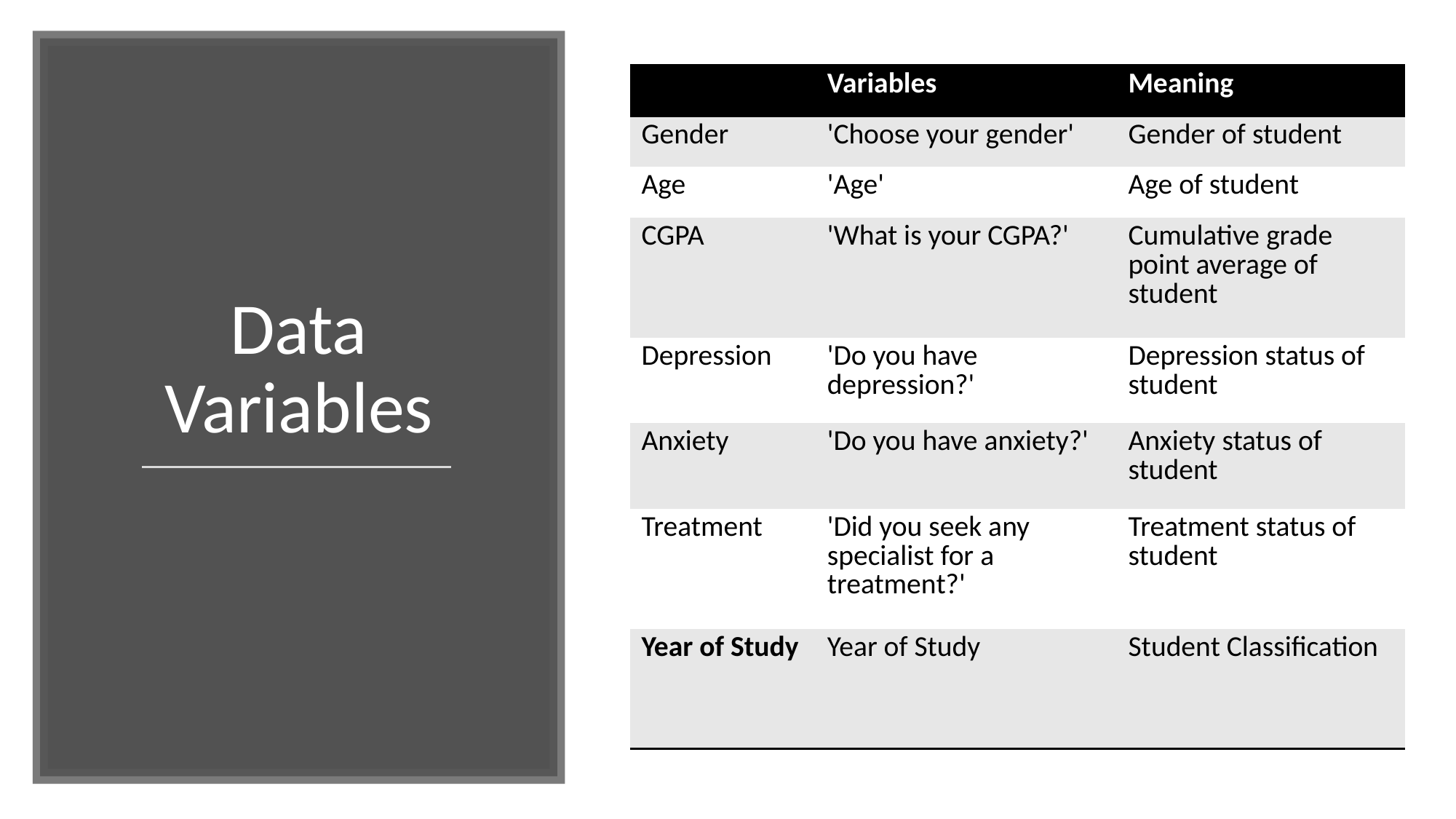

|  | Variables | Meaning |
| --- | --- | --- |
| Gender | 'Choose your gender' | Gender of student |
| Age | 'Age' | Age of student |
| CGPA | 'What is your CGPA?' | Cumulative grade point average of student |
| Depression | 'Do you have depression?' | Depression status of student |
| Anxiety | 'Do you have anxiety?' | Anxiety status of student |
| Treatment | 'Did you seek any specialist for a treatment?' | Treatment status of student |
| Year of Study | Year of Study | Student Classification |
# Data Variables